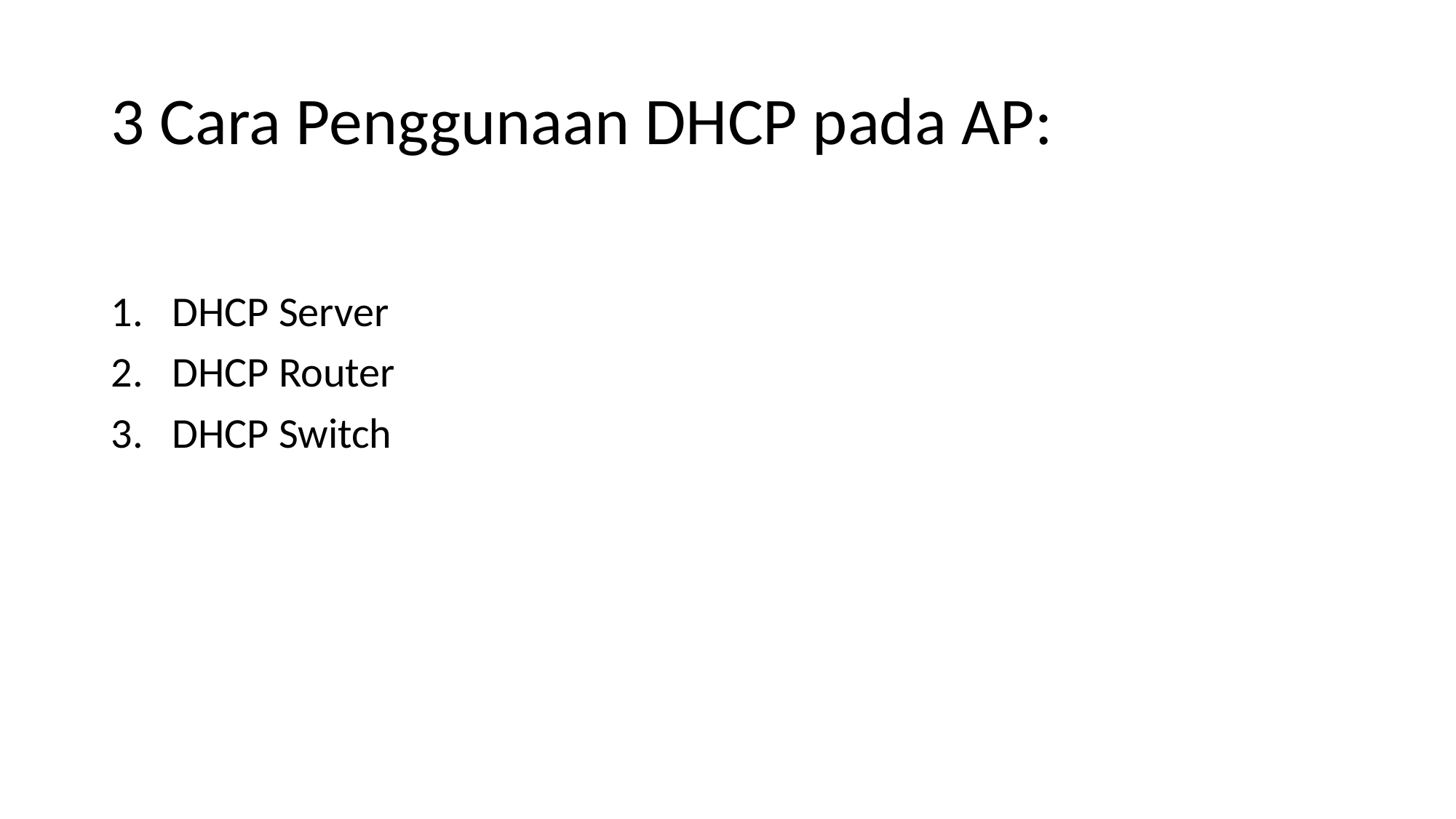

# 3 Cara Penggunaan DHCP pada AP:

DHCP Server
DHCP Router
DHCP Switch